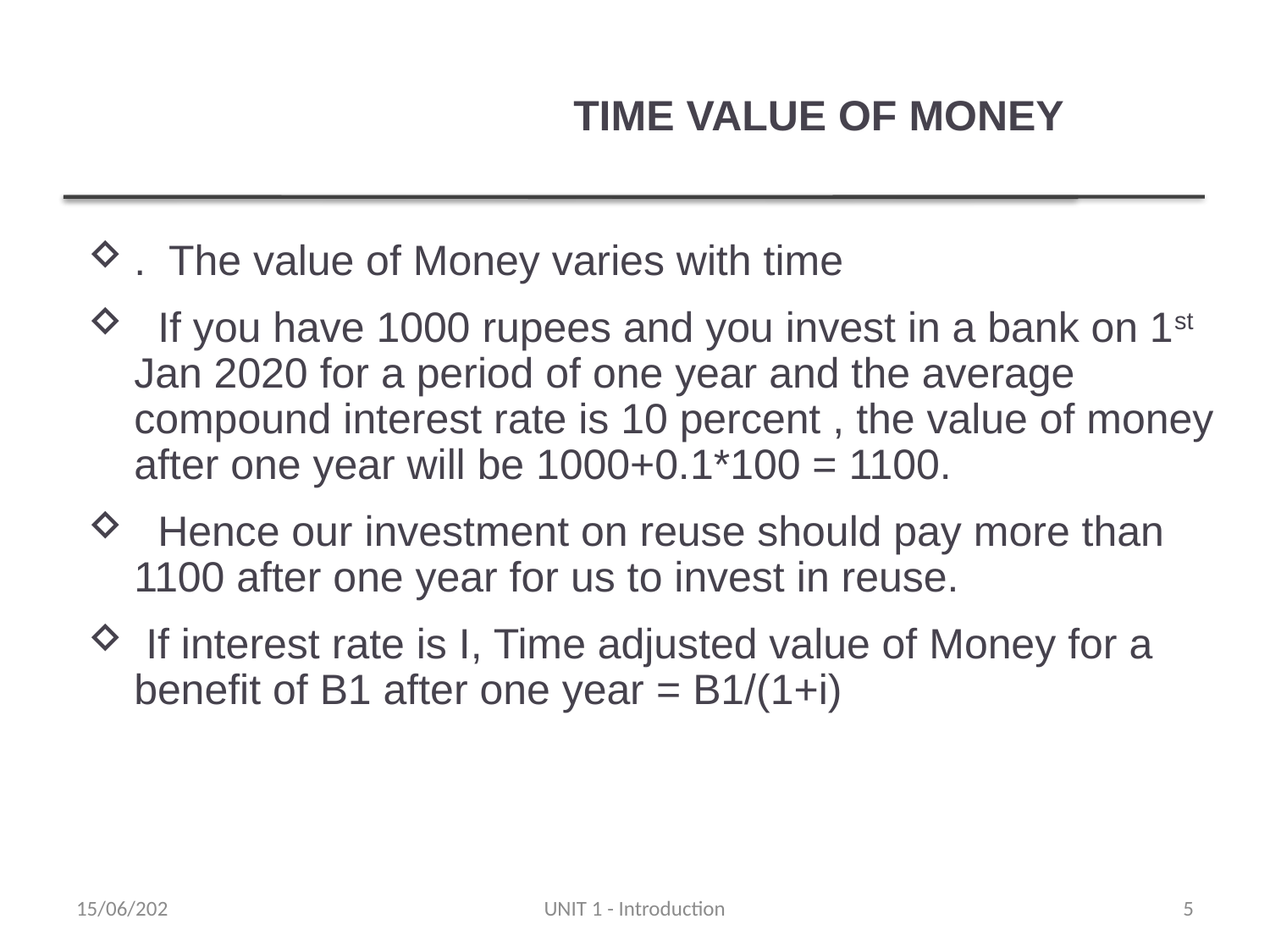

# TIME VALUE OF MONEY
.  The value of Money varies with time
  If you have 1000 rupees and you invest in a bank on 1st Jan 2020 for a period of one year and the average compound interest rate is 10 percent , the value of money after one year will be 1000+0.1*100 = 1100.
  Hence our investment on reuse should pay more than 1100 after one year for us to invest in reuse.
 If interest rate is I, Time adjusted value of Money for a benefit of B1 after one year = B1/(1+i)
15/06/202
UNIT 1 - Introduction
5